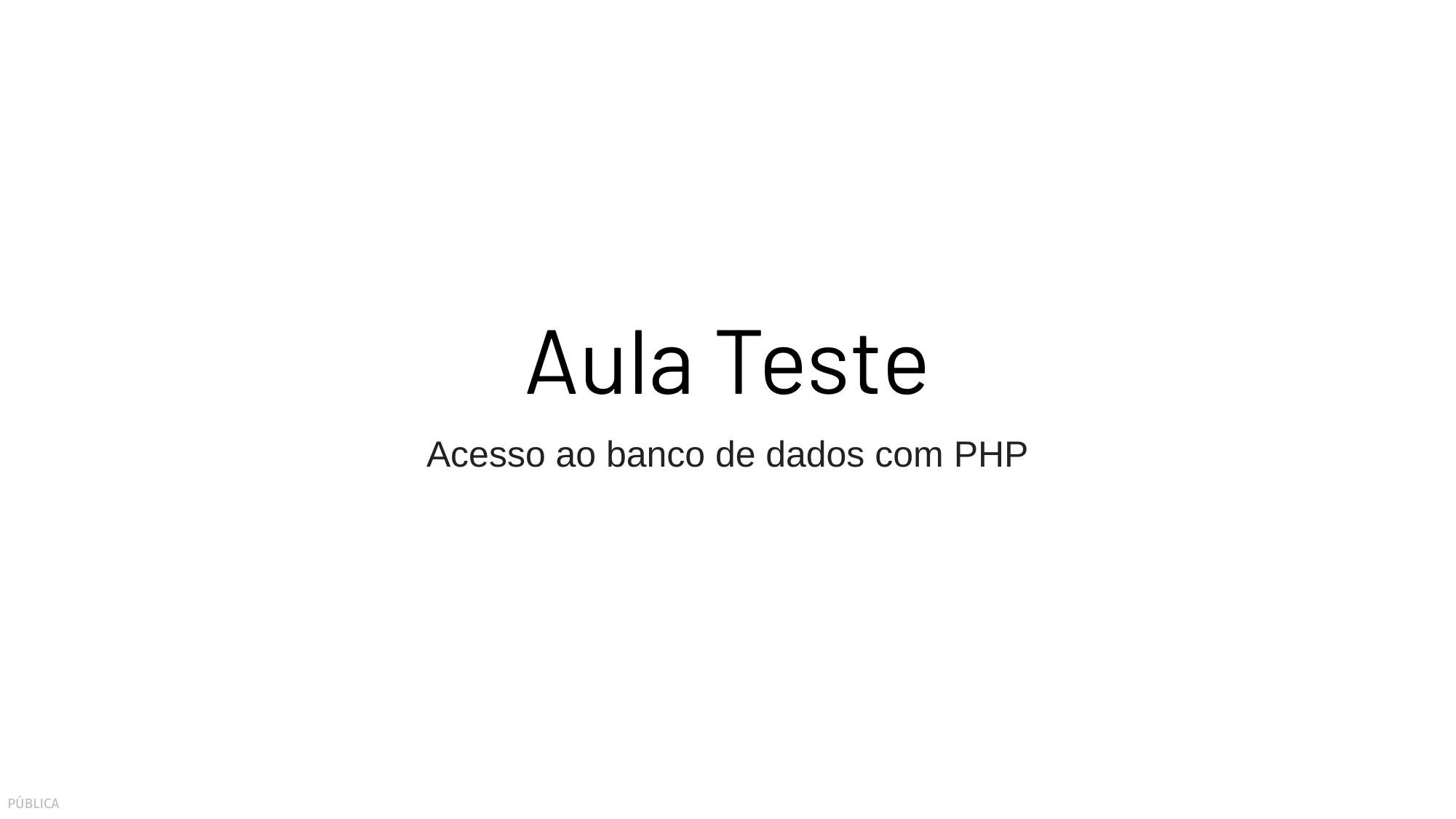

# Aula Teste
Acesso ao banco de dados com PHP